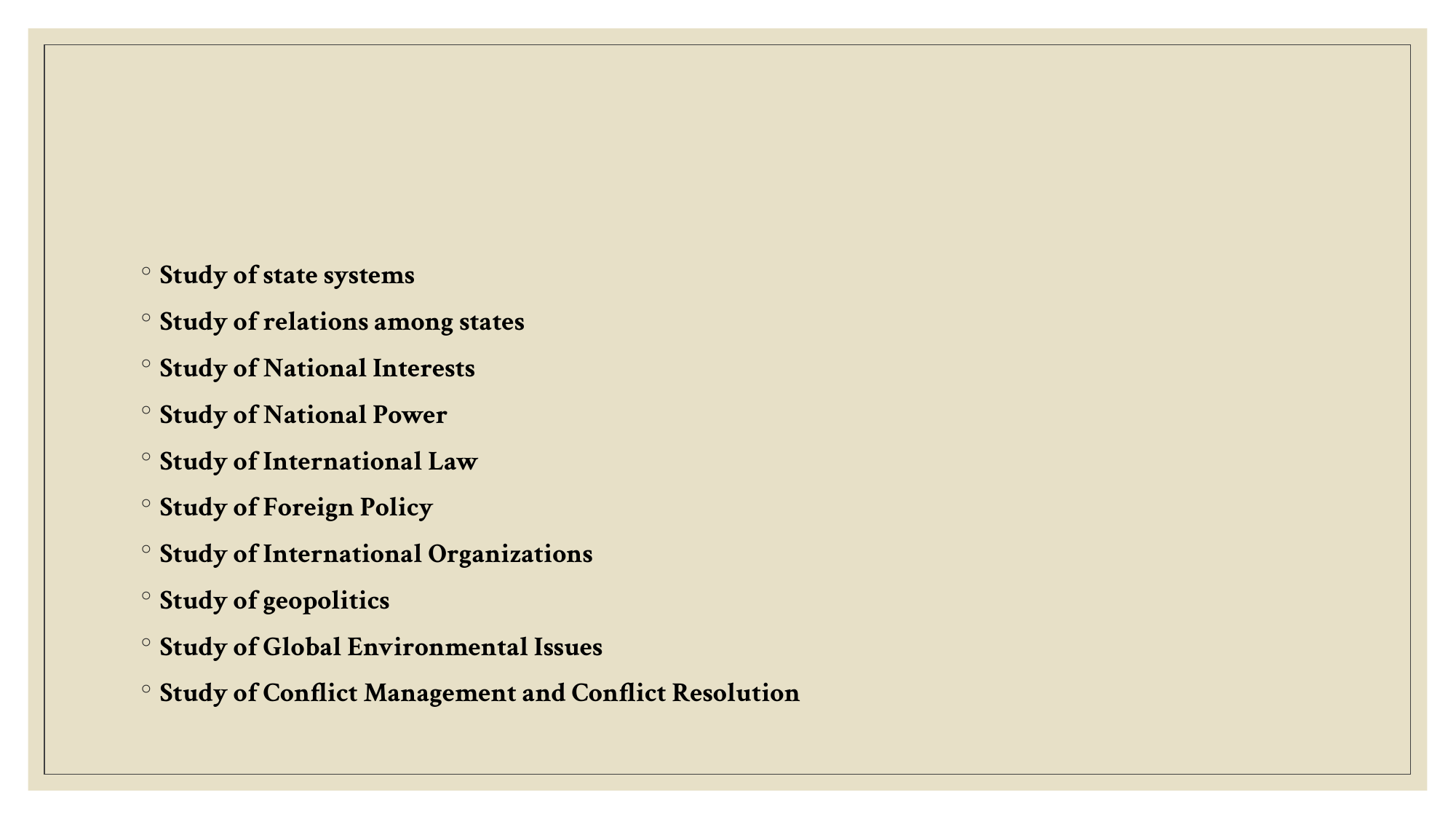

#
Study of state systems
Study of relations among states
Study of National Interests
Study of National Power
Study of International Law
Study of Foreign Policy
Study of International Organizations
Study of geopolitics
Study of Global Environmental Issues
Study of Conflict Management and Conflict Resolution